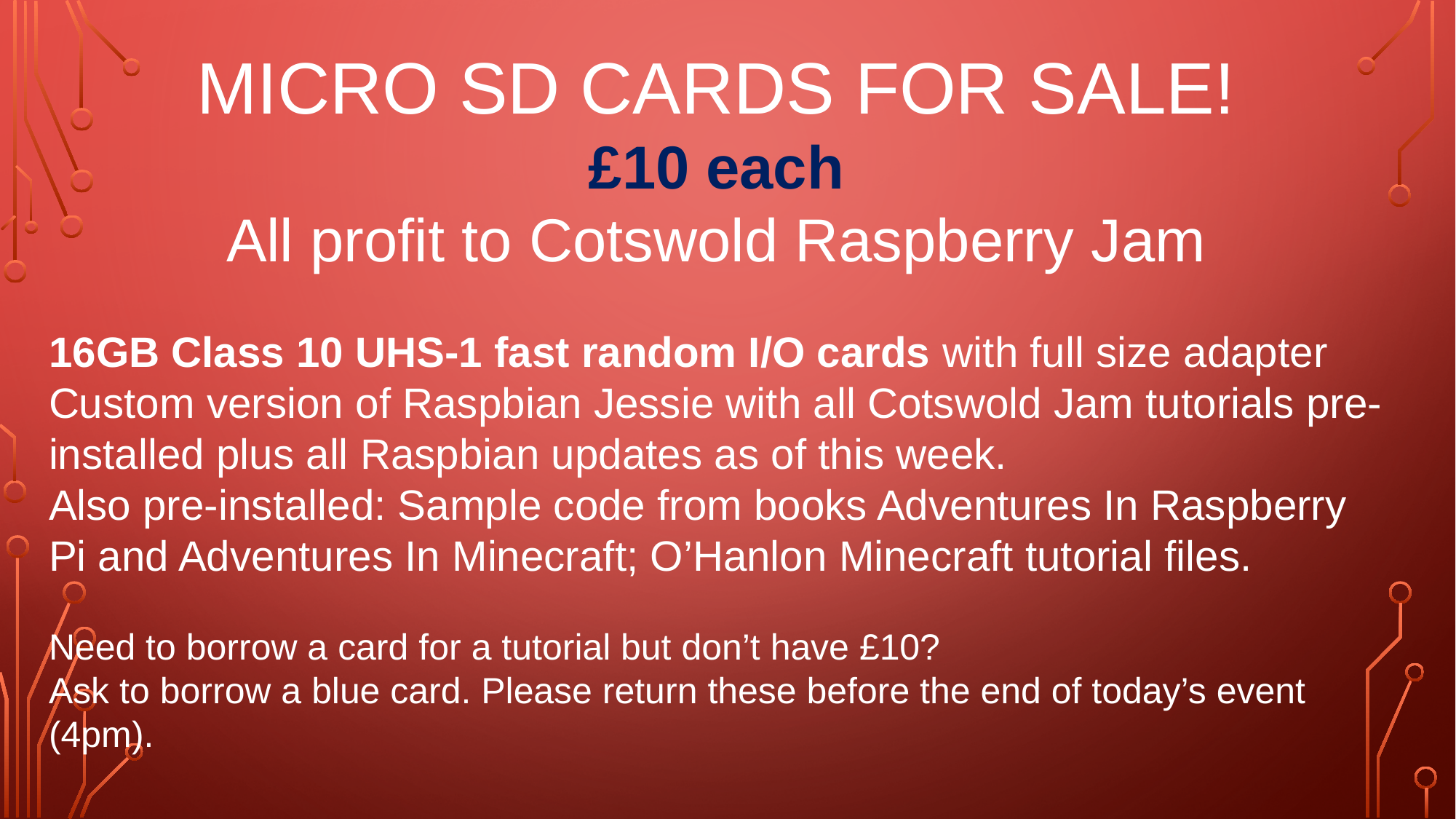

MICRO SD CARDS FOR SALE!
£10 each
All profit to Cotswold Raspberry Jam

16GB Class 10 UHS-1 fast random I/O cards with full size adapter
Custom version of Raspbian Jessie with all Cotswold Jam tutorials pre-installed plus all Raspbian updates as of this week.
Also pre-installed: Sample code from books Adventures In Raspberry Pi and Adventures In Minecraft; O’Hanlon Minecraft tutorial files.

Need to borrow a card for a tutorial but don’t have £10?
Ask to borrow a blue card. Please return these before the end of today’s event (4pm).